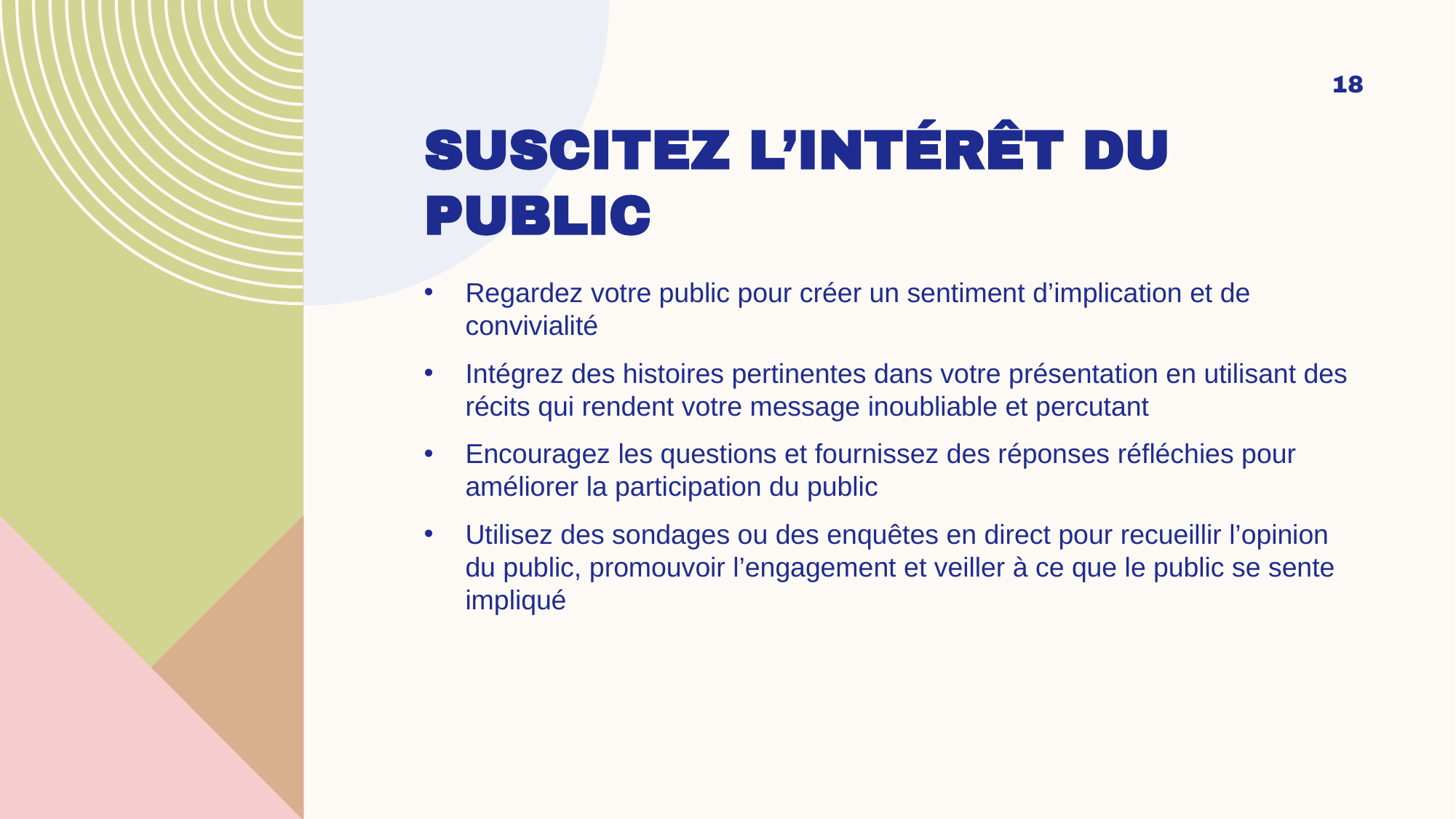

18
# Suscitez l’intérêt du public
Regardez votre public pour créer un sentiment d’implication et de convivialité
Intégrez des histoires pertinentes dans votre présentation en utilisant des récits qui rendent votre message inoubliable et percutant
Encouragez les questions et fournissez des réponses réfléchies pour améliorer la participation du public
Utilisez des sondages ou des enquêtes en direct pour recueillir l’opinion du public, promouvoir l’engagement et veiller à ce que le public se sente impliqué